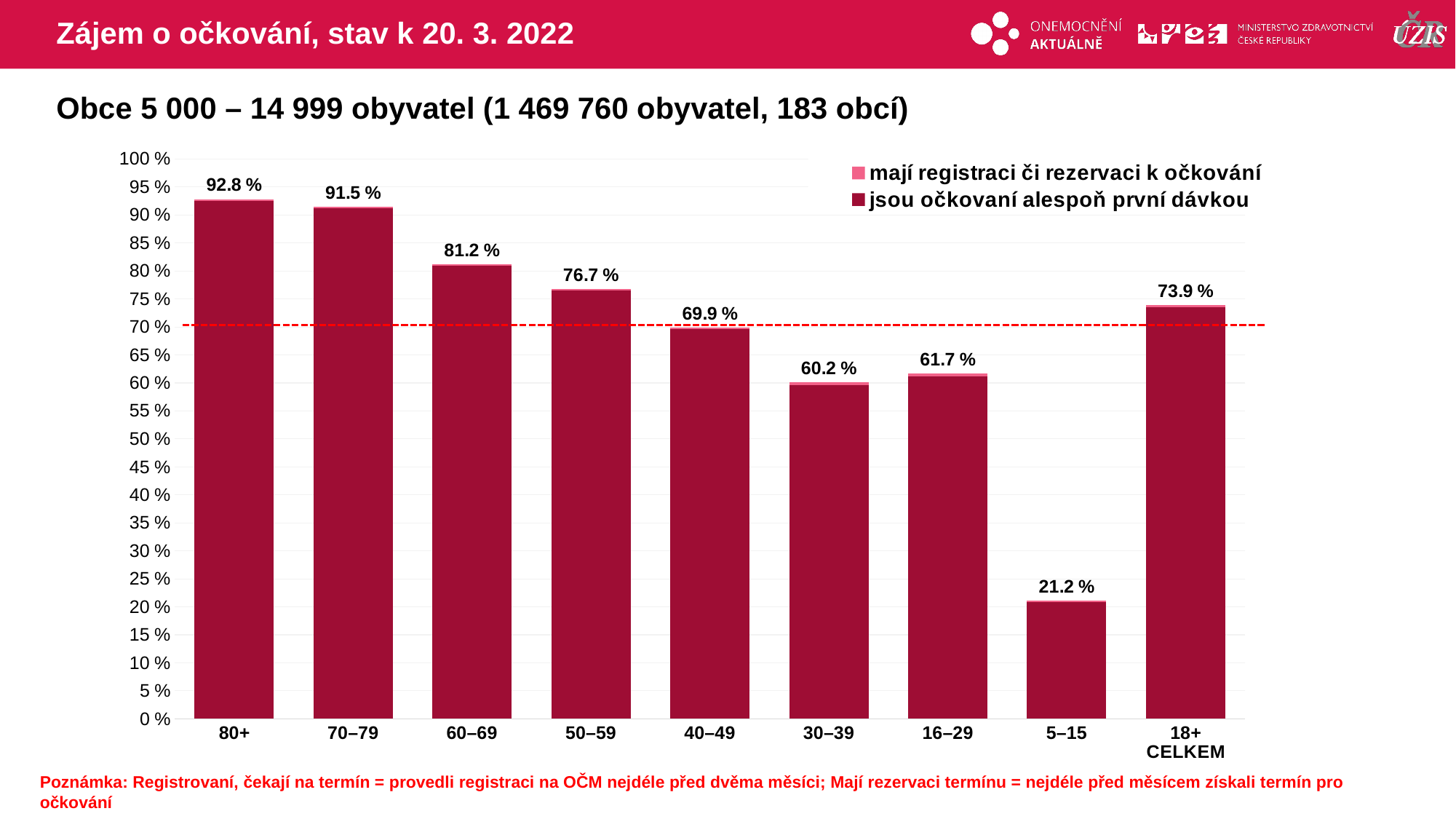

# Zájem o očkování, stav k 20. 3. 2022
Obce 5 000 – 14 999 obyvatel (1 469 760 obyvatel, 183 obcí)

### Chart

| Category | mají registraci či rezervaci k očkování | jsou očkovaní alespoň první dávkou |
|---|---|---|
| 80+ | 92.822251952335 | 92.478454310693 |
| 70–79 | 91.4526962975 | 91.224506378483 |
| 60–69 | 81.191924612191 | 80.978924486253 |
| 50–59 | 76.74453557779 | 76.459505303388 |
| 40–49 | 69.860849435202 | 69.555850322319 |
| 30–39 | 60.151969840981 | 59.646293665965 |
| 16–29 | 61.661188245106 | 61.204435068439 |
| 5–15 | 21.161378081099 | 20.888740355073 |
| 18+ CELKEM | 73.865900239358 | 73.519180534095 |
Poznámka: Registrovaní, čekají na termín = provedli registraci na OČM nejdéle před dvěma měsíci; Mají rezervaci termínu = nejdéle před měsícem získali termín pro očkování